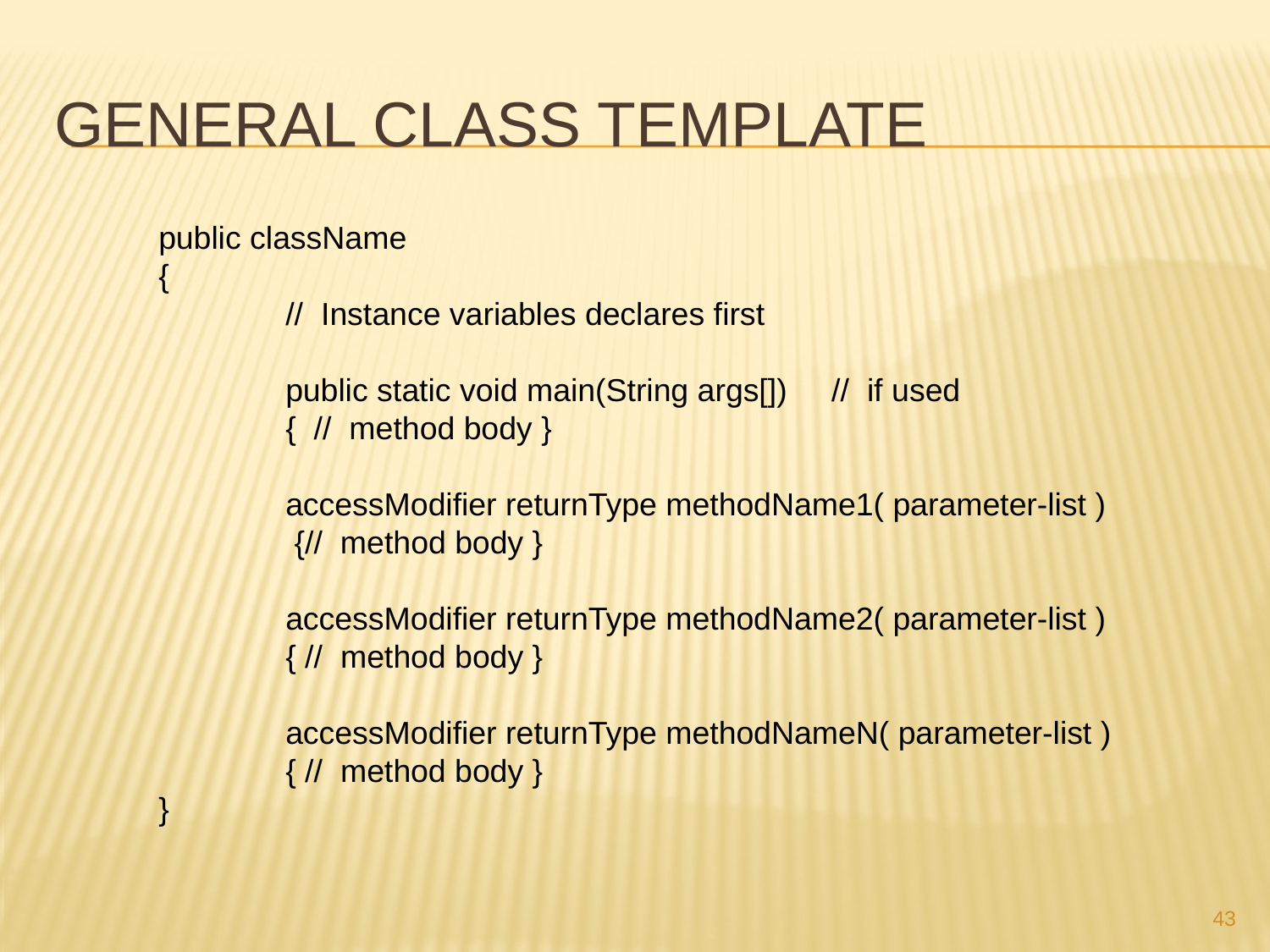

# general class template
public className
{
	//  Instance variables declares first

	public static void main(String args[])     //  if used
	{  //  method body }

	accessModifier returnType methodName1( parameter-list )
	 {//  method body }

	accessModifier returnType methodName2( parameter-list )
	{ //  method body }

	accessModifier returnType methodNameN( parameter-list )
	{ //  method body }
}
43